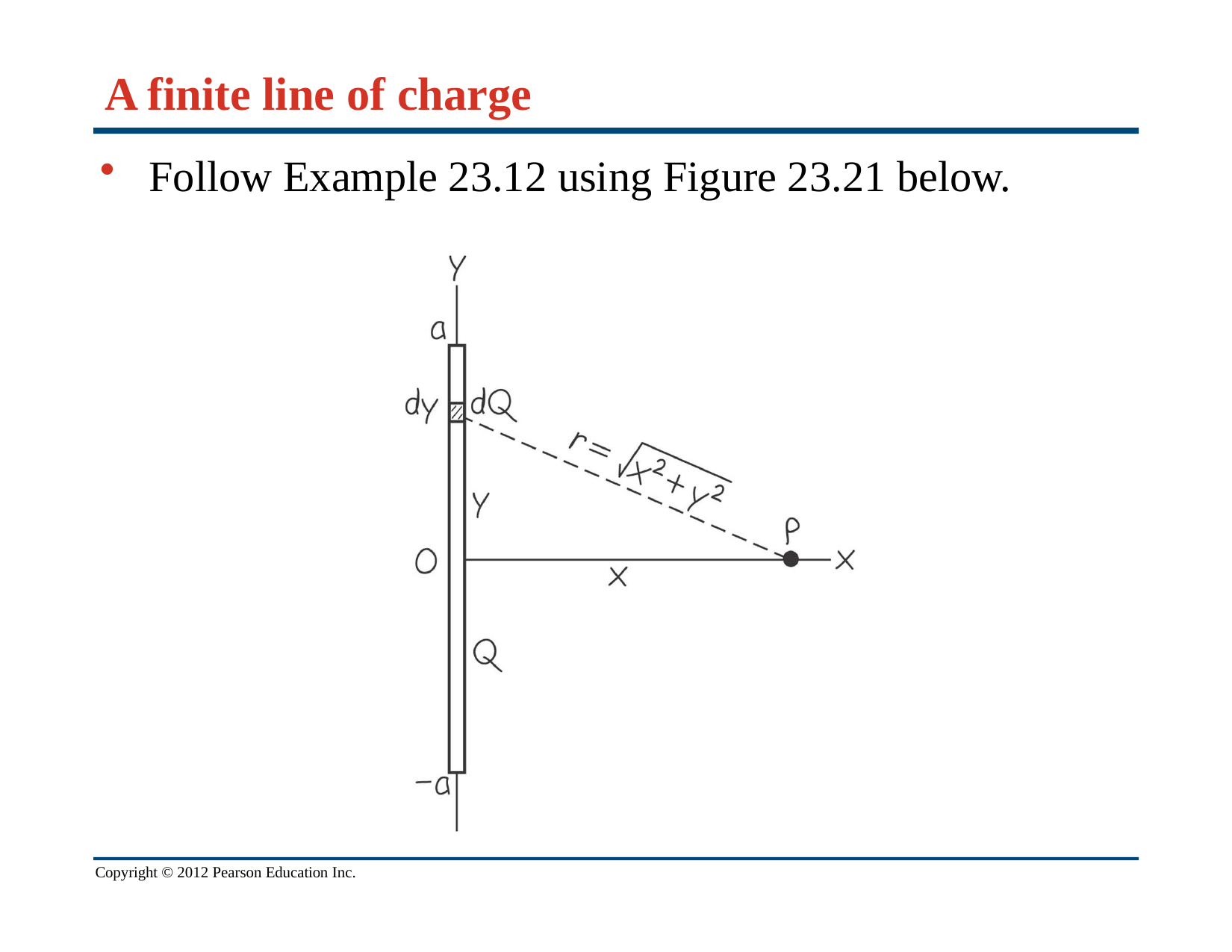

# A finite line of charge
Follow Example 23.12 using Figure 23.21 below.

Copyright © 2012 Pearson Education Inc.